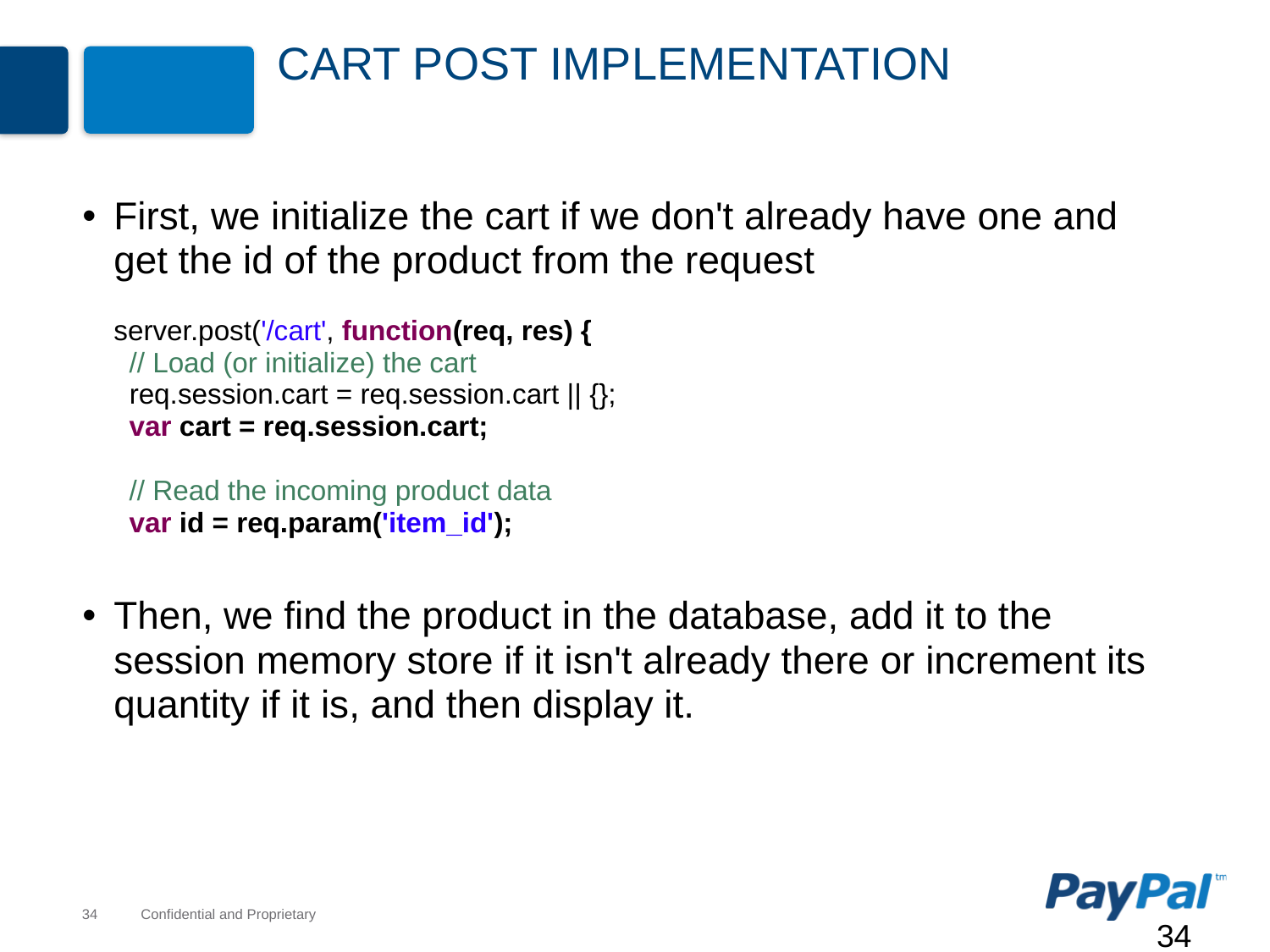

# Cart POST Implementation
First, we initialize the cart if we don't already have one and get the id of the product from the request
server.post('/cart', function(req, res) {
  // Load (or initialize) the cart
  req.session.cart = req.session.cart || {};
  var cart = req.session.cart;
  // Read the incoming product data
  var id = req.param('item_id');
Then, we find the product in the database, add it to the session memory store if it isn't already there or increment its quantity if it is, and then display it.

34